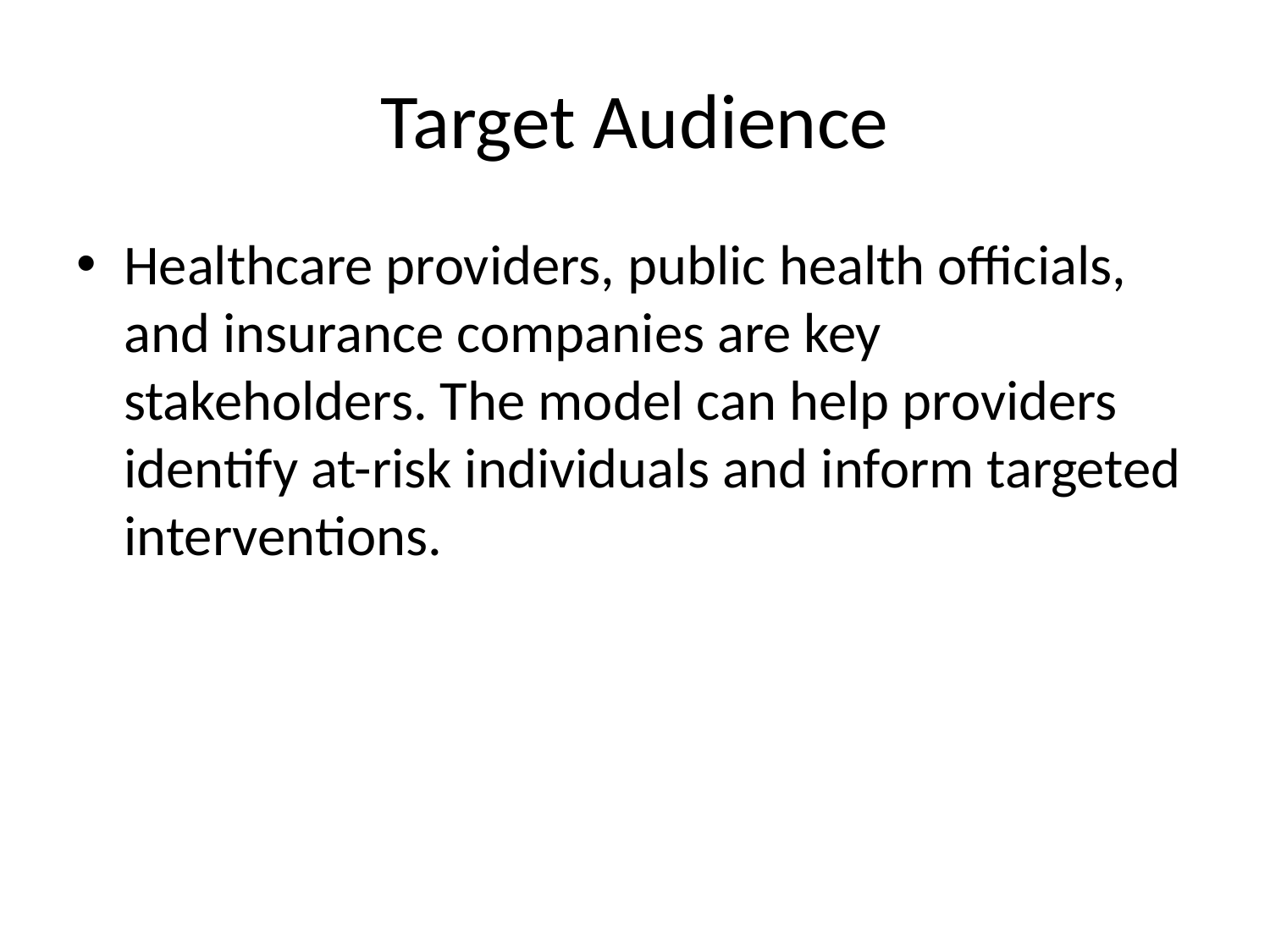

# Target Audience
Healthcare providers, public health officials, and insurance companies are key stakeholders. The model can help providers identify at-risk individuals and inform targeted interventions.